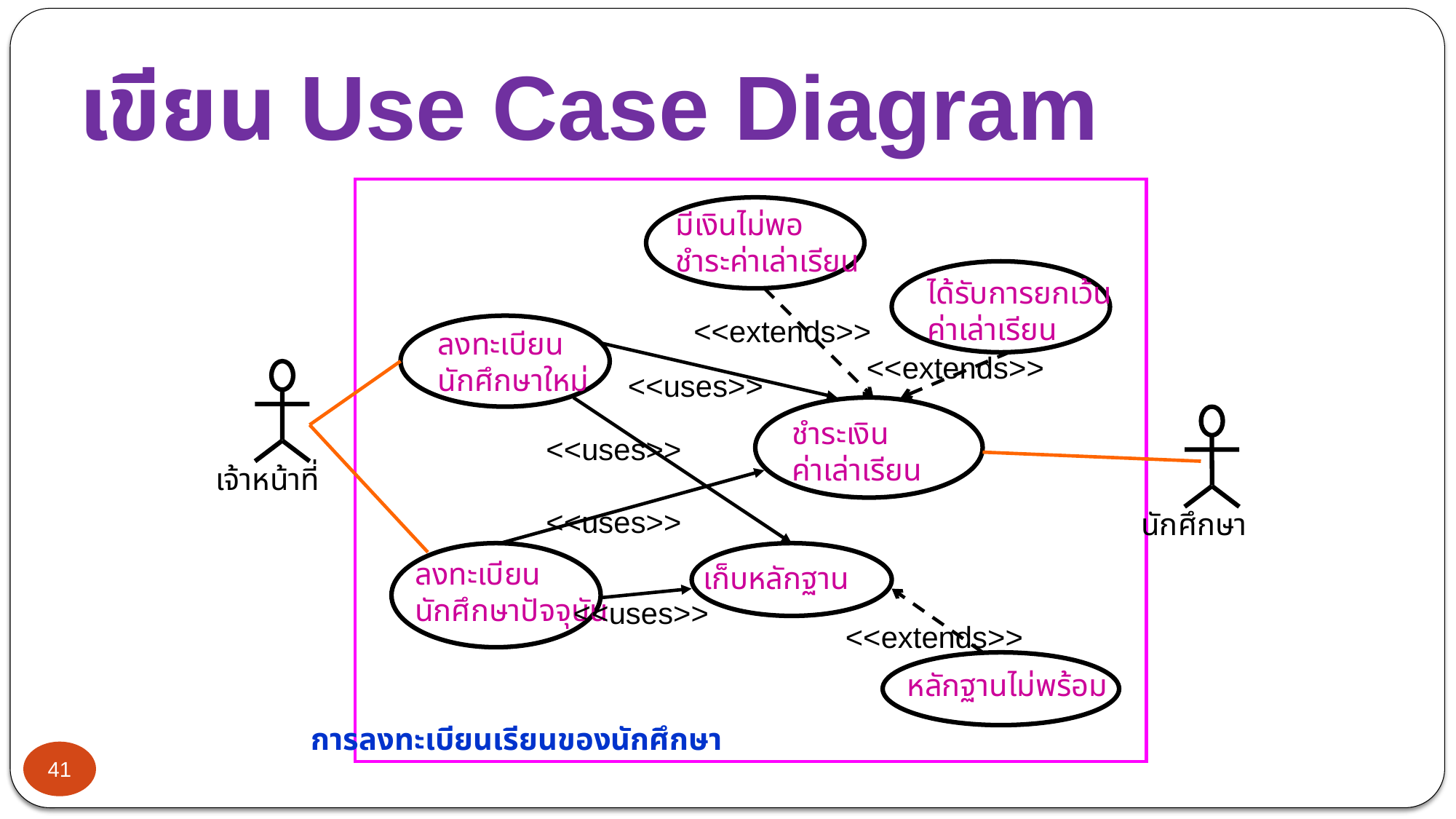

# เขียน Use Case Diagram

มีเงินไม่พอ
ชำระค่าเล่าเรียน

ได้รับการยกเว้น
ค่าเล่าเรียน

<<extends>>

ลงทะเบียน
นักศึกษาใหม่

<<extends>>

เจ้าหน้าที่

<<uses>>

ชำระเงิน
ค่าเล่าเรียน

นักศึกษา

<<uses>>

<<uses>>

ลงทะเบียน
นักศึกษาปัจจุบัน

เก็บหลักฐาน
<<uses>>

<<extends>>

หลักฐานไม่พร้อม
การลงทะเบียนเรียนของนักศึกษา
41